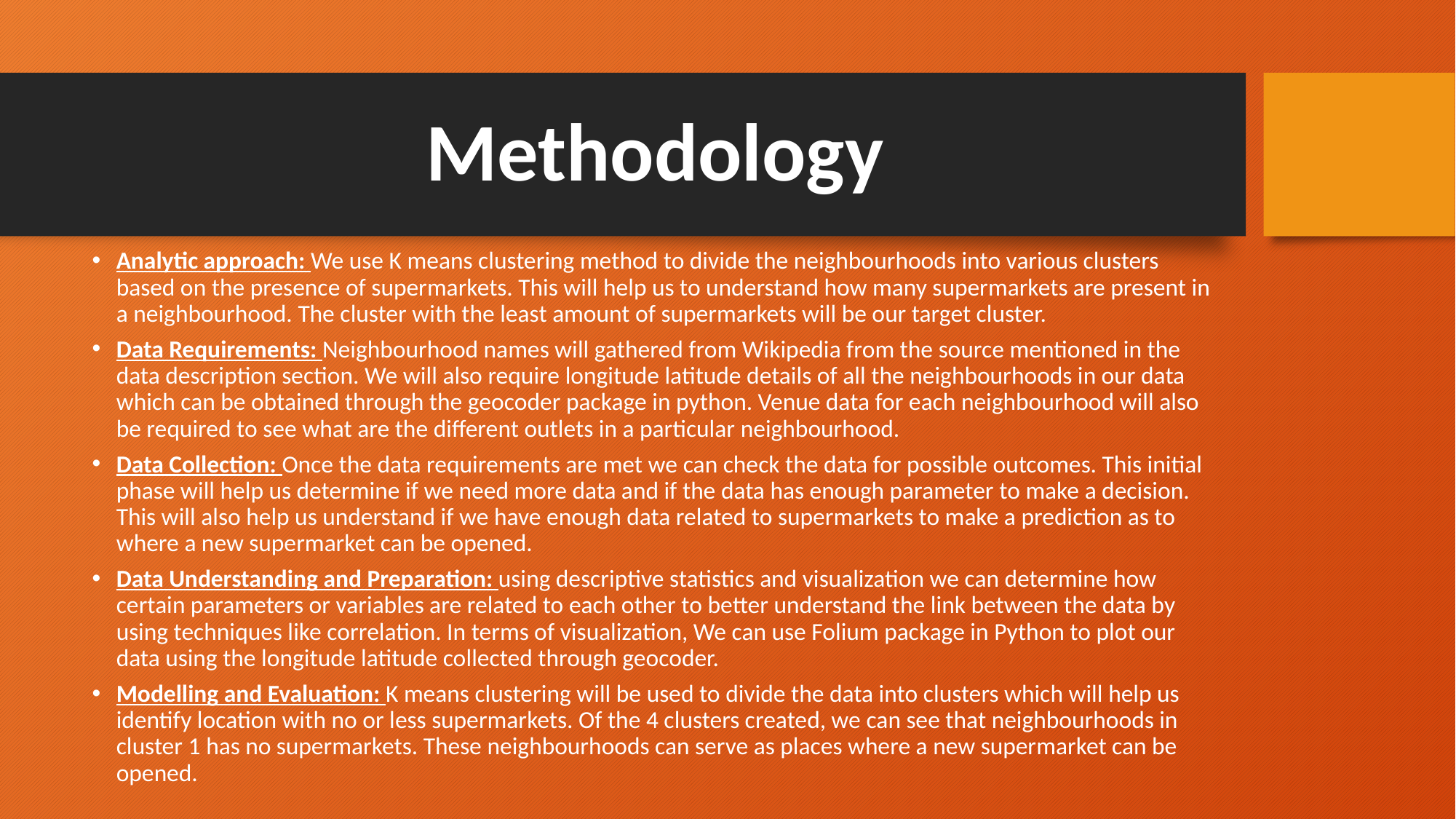

# Methodology
Analytic approach: We use K means clustering method to divide the neighbourhoods into various clusters based on the presence of supermarkets. This will help us to understand how many supermarkets are present in a neighbourhood. The cluster with the least amount of supermarkets will be our target cluster.
Data Requirements: Neighbourhood names will gathered from Wikipedia from the source mentioned in the data description section. We will also require longitude latitude details of all the neighbourhoods in our data which can be obtained through the geocoder package in python. Venue data for each neighbourhood will also be required to see what are the different outlets in a particular neighbourhood.
Data Collection: Once the data requirements are met we can check the data for possible outcomes. This initial phase will help us determine if we need more data and if the data has enough parameter to make a decision. This will also help us understand if we have enough data related to supermarkets to make a prediction as to where a new supermarket can be opened.
Data Understanding and Preparation: using descriptive statistics and visualization we can determine how certain parameters or variables are related to each other to better understand the link between the data by using techniques like correlation. In terms of visualization, We can use Folium package in Python to plot our data using the longitude latitude collected through geocoder.
Modelling and Evaluation: K means clustering will be used to divide the data into clusters which will help us identify location with no or less supermarkets. Of the 4 clusters created, we can see that neighbourhoods in cluster 1 has no supermarkets. These neighbourhoods can serve as places where a new supermarket can be opened.